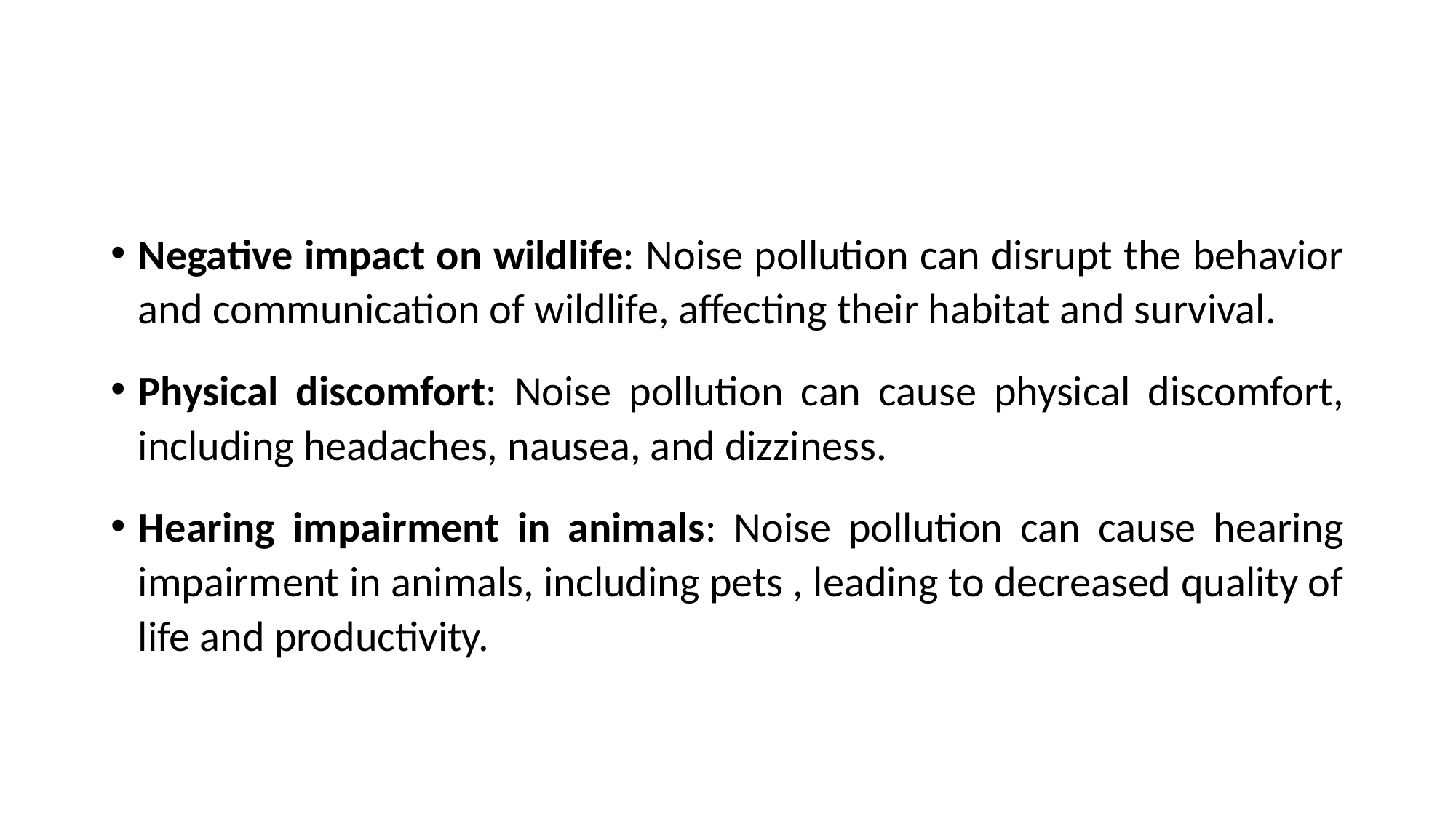

#
Negative impact on wildlife: Noise pollution can disrupt the behavior and communication of wildlife, affecting their habitat and survival.
Physical discomfort: Noise pollution can cause physical discomfort, including headaches, nausea, and dizziness.
Hearing impairment in animals: Noise pollution can cause hearing impairment in animals, including pets , leading to decreased quality of life and productivity.